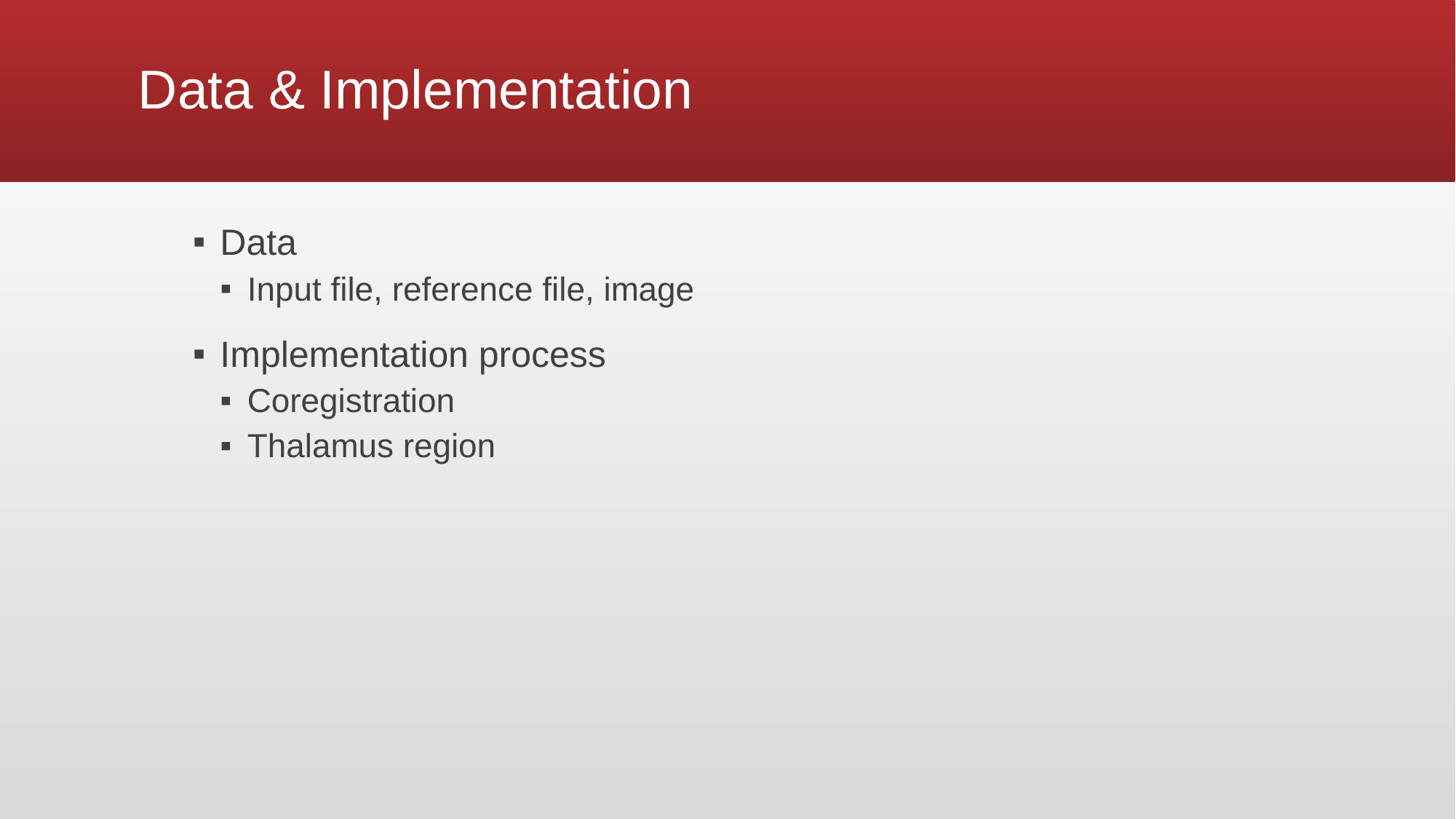

# Data & Implementation
Data
Input file, reference file, image
Implementation process
Coregistration
Thalamus region